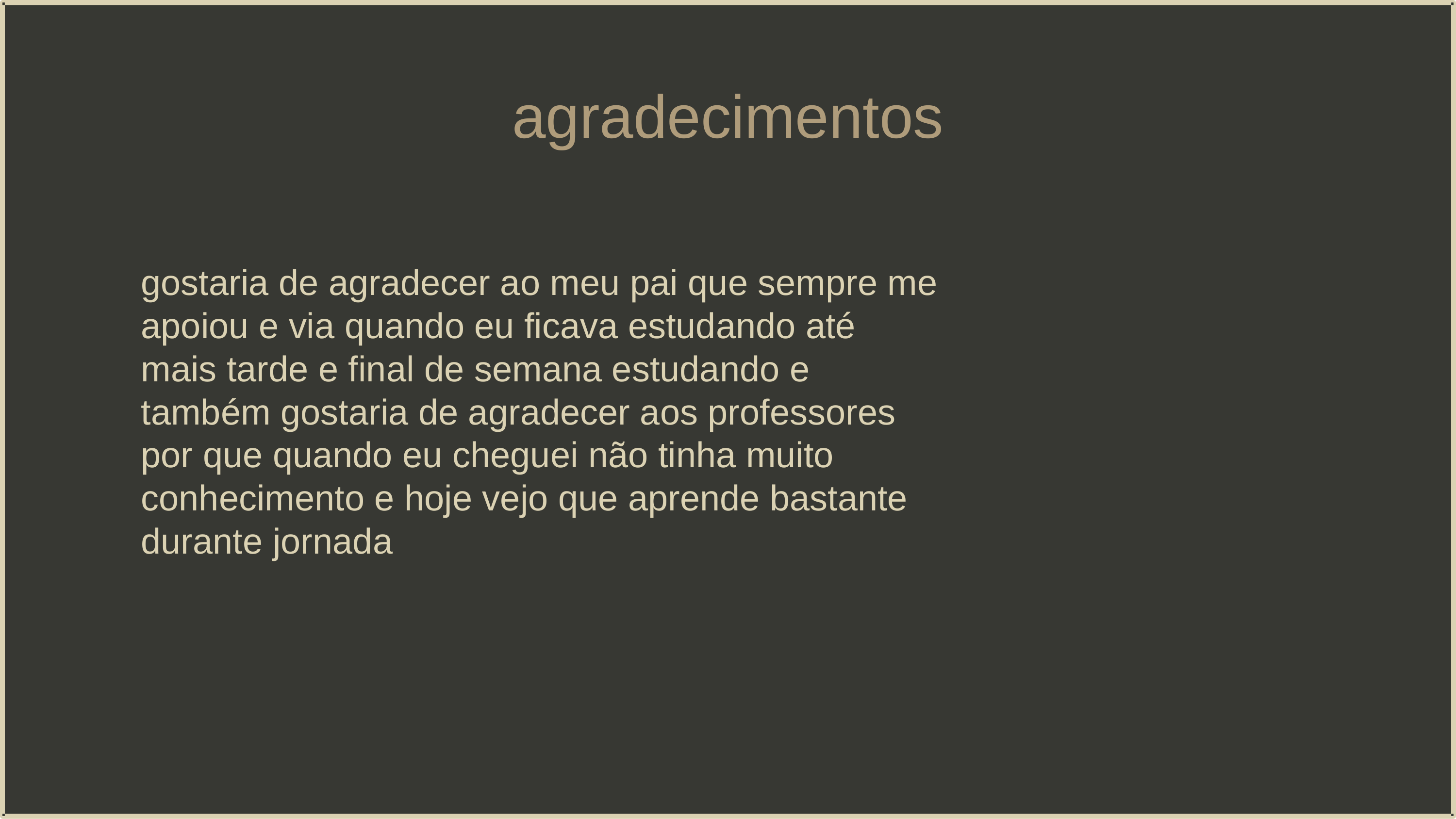

agradecimentos
gostaria de agradecer ao meu pai que sempre me apoiou e via quando eu ficava estudando até mais tarde e final de semana estudando e também gostaria de agradecer aos professores por que quando eu cheguei não tinha muito conhecimento e hoje vejo que aprende bastante durante jornada